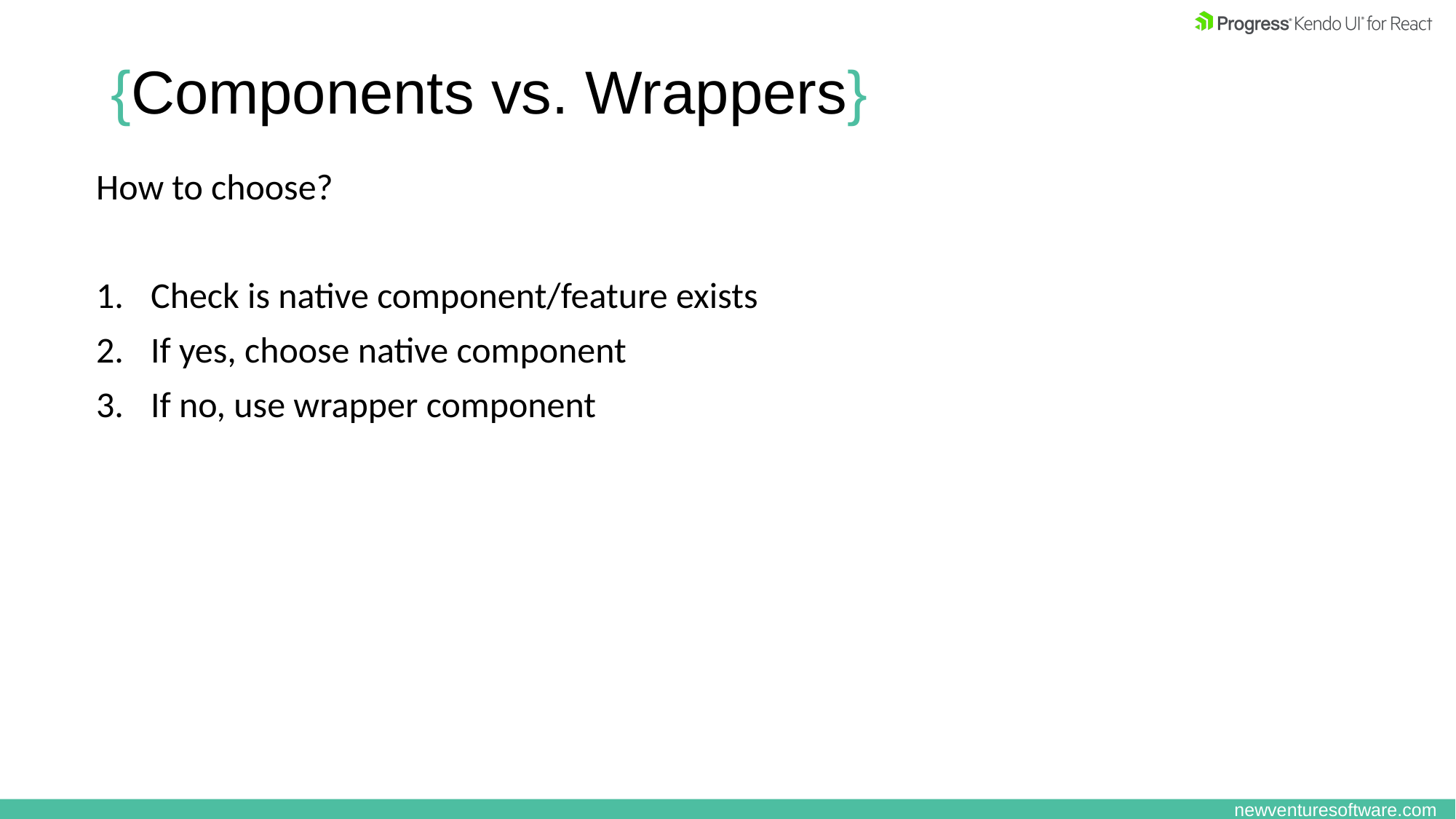

# {Components vs. Wrappers}
How to choose?

Check is native component/feature exists
If yes, choose native component
If no, use wrapper component